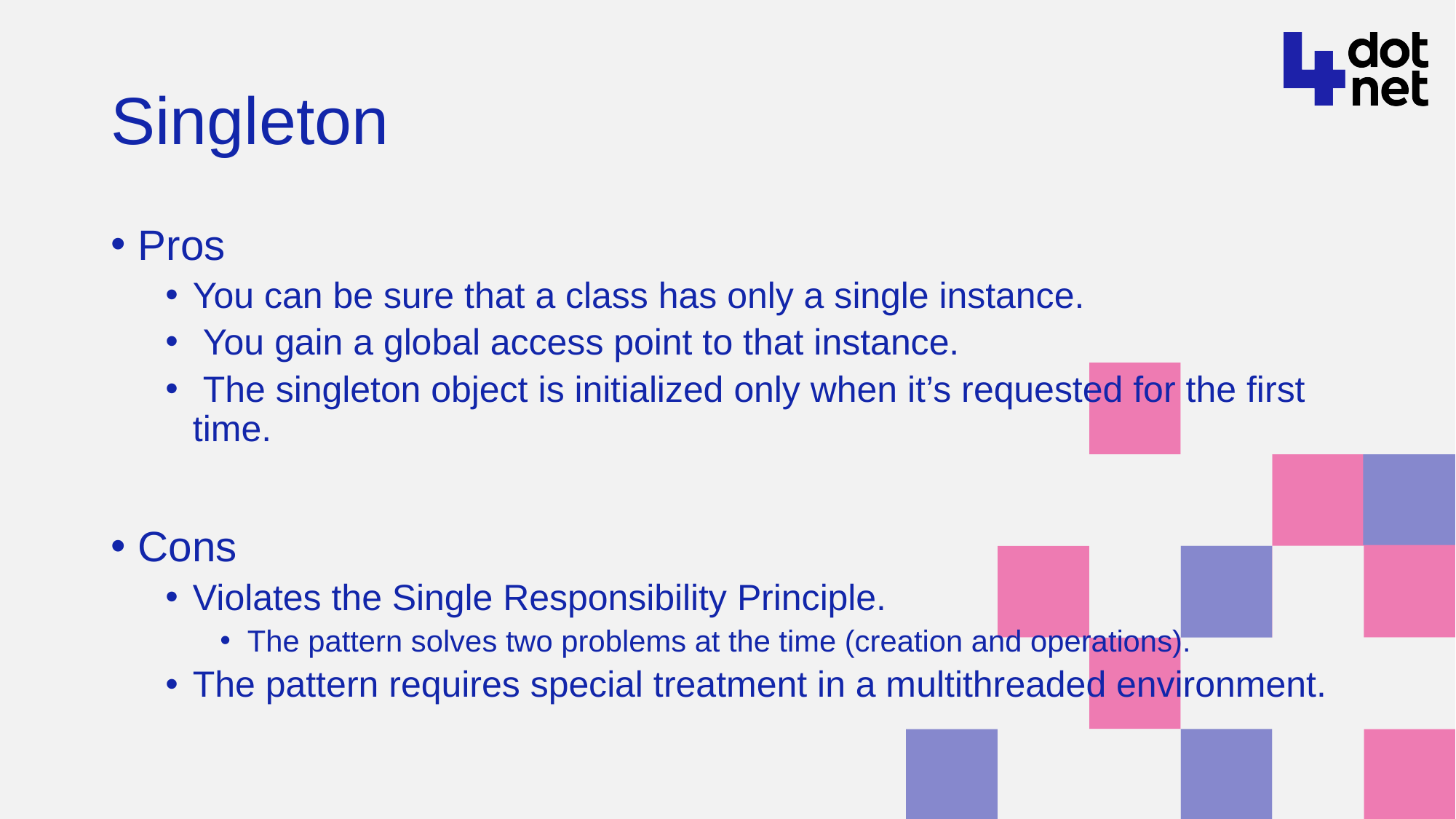

# Singleton
Pros
You can be sure that a class has only a single instance.
 You gain a global access point to that instance.
 The singleton object is initialized only when it’s requested for the first time.

Cons
Violates the Single Responsibility Principle.
The pattern solves two problems at the time (creation and operations).
The pattern requires special treatment in a multithreaded environment.